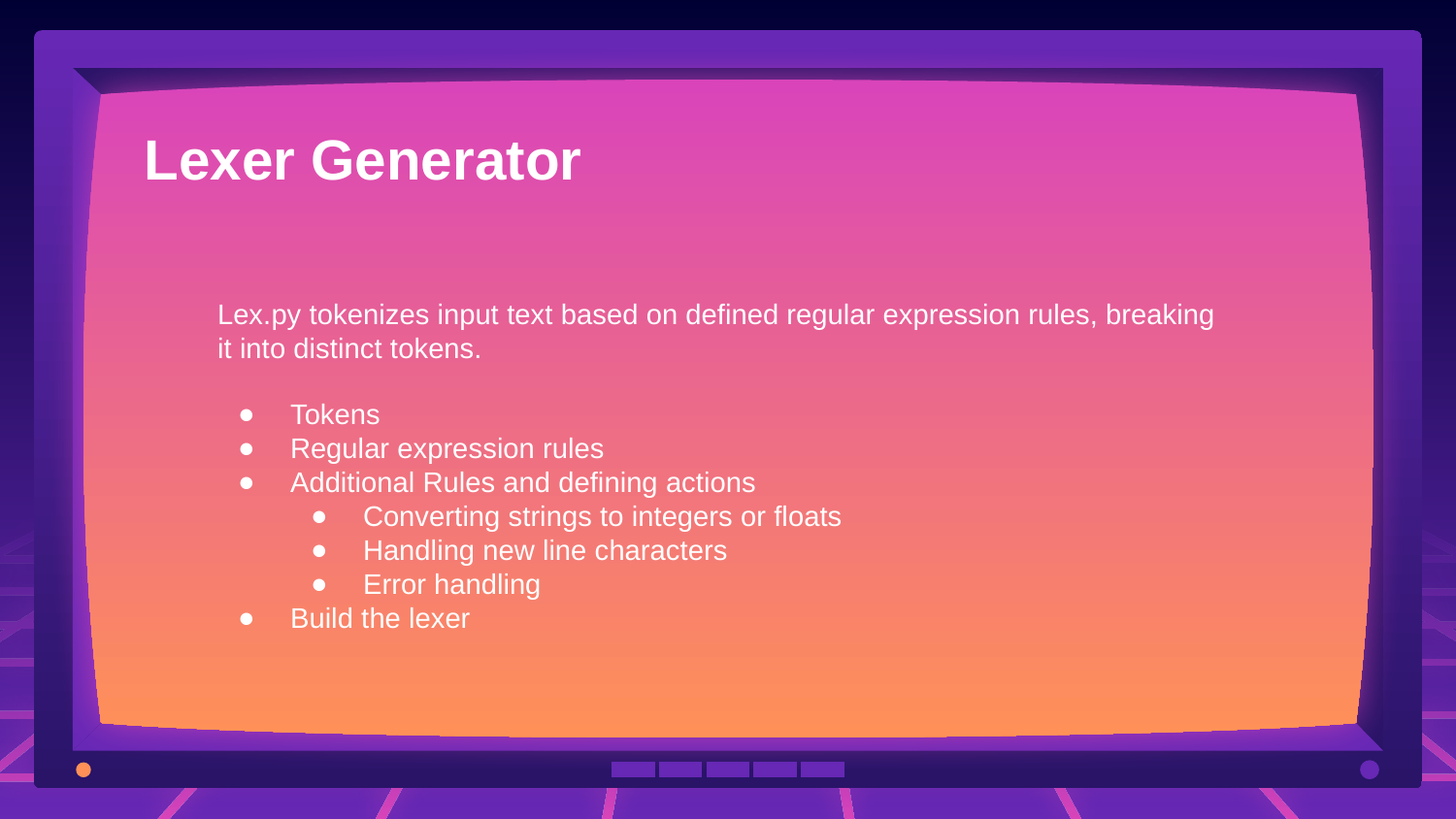

# Lexer Generator

Lex.py tokenizes input text based on defined regular expression rules, breaking it into distinct tokens.
Tokens
Regular expression rules
Additional Rules and defining actions
Converting strings to integers or floats
Handling new line characters
Error handling
Build the lexer